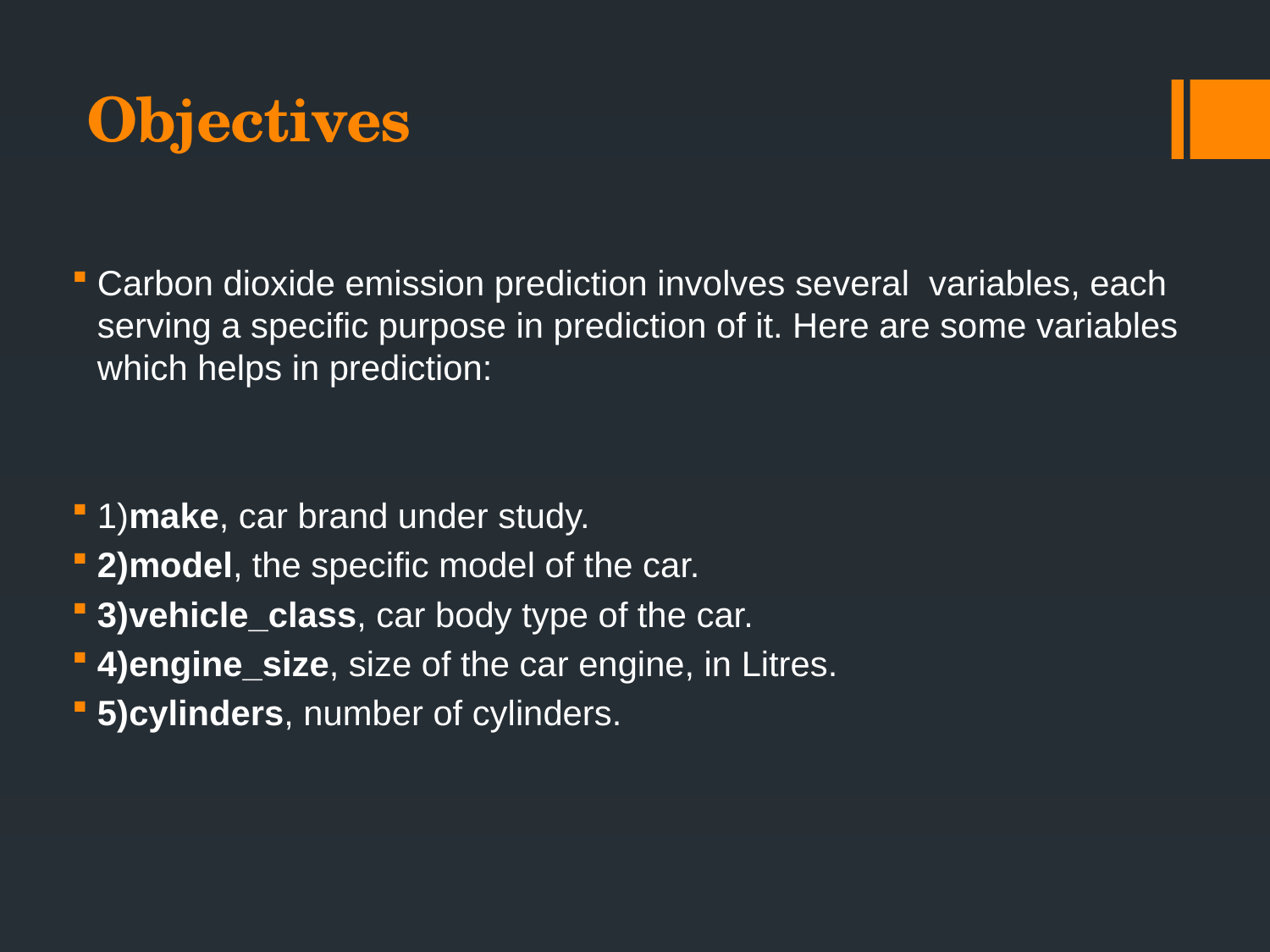

# Objectives
Carbon dioxide emission prediction involves several  variables, each serving a specific purpose in prediction of it. Here are some variables which helps in prediction:

1)make, car brand under study.
2)model, the specific model of the car.
3)vehicle_class, car body type of the car.
4)engine_size, size of the car engine, in Litres.
5)cylinders, number of cylinders.